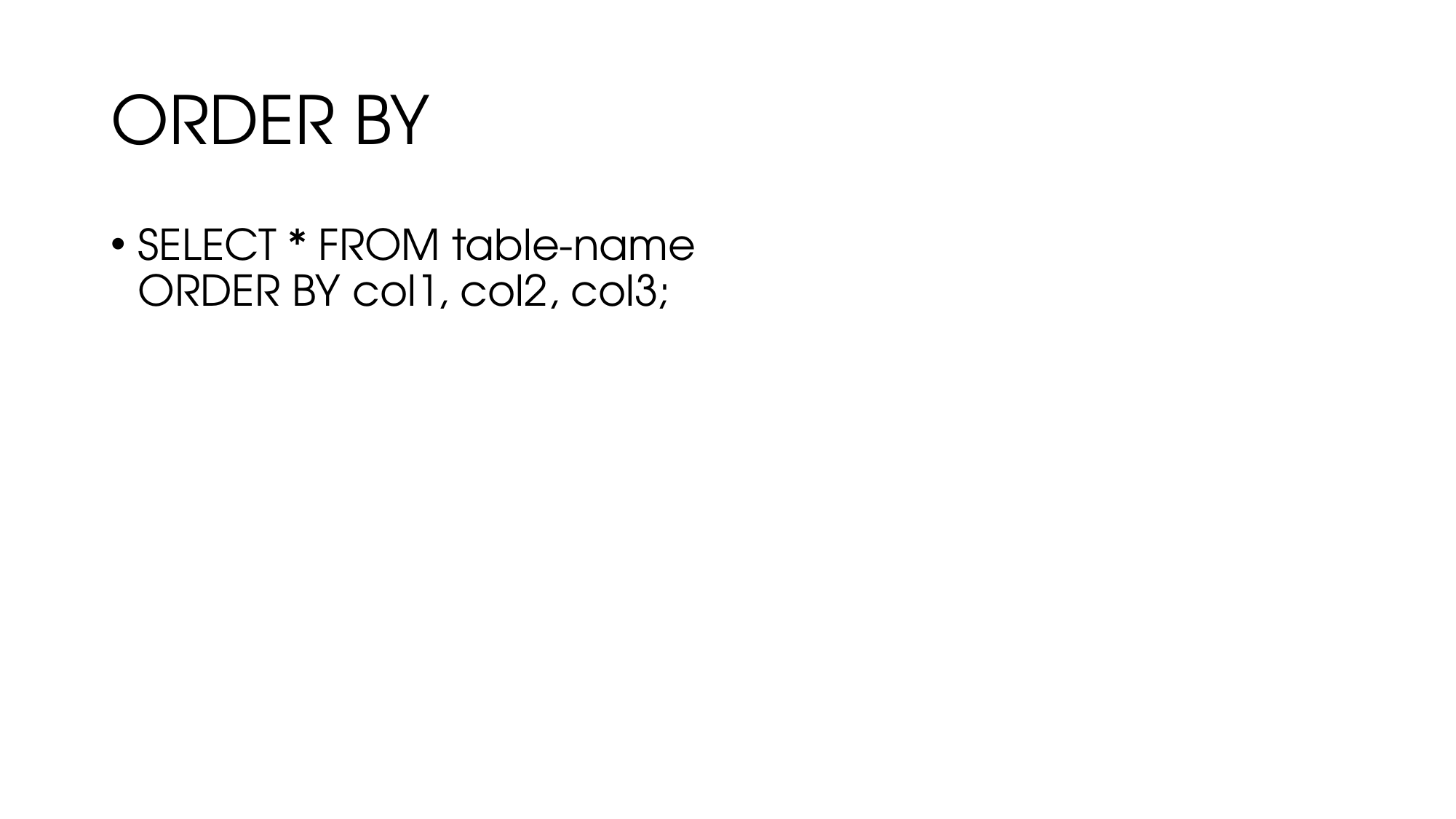

# ORDER BY
SELECT * FROM table-name
ORDER BY col1, col2, col3;